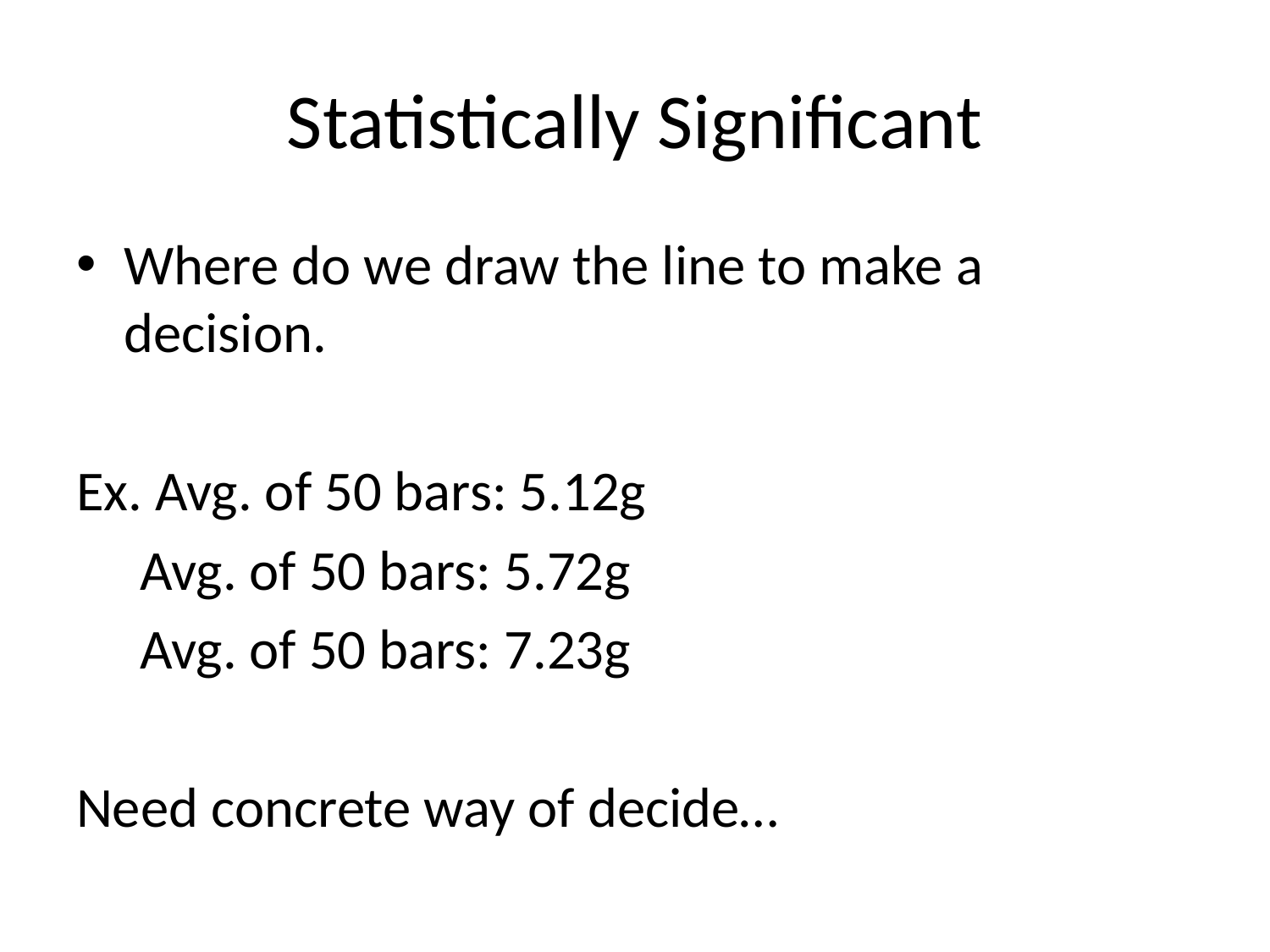

# Statistically Significant
Where do we draw the line to make a decision.

Ex. Avg. of 50 bars: 5.12g
     Avg. of 50 bars: 5.72g
     Avg. of 50 bars: 7.23g

Need concrete way of decide…